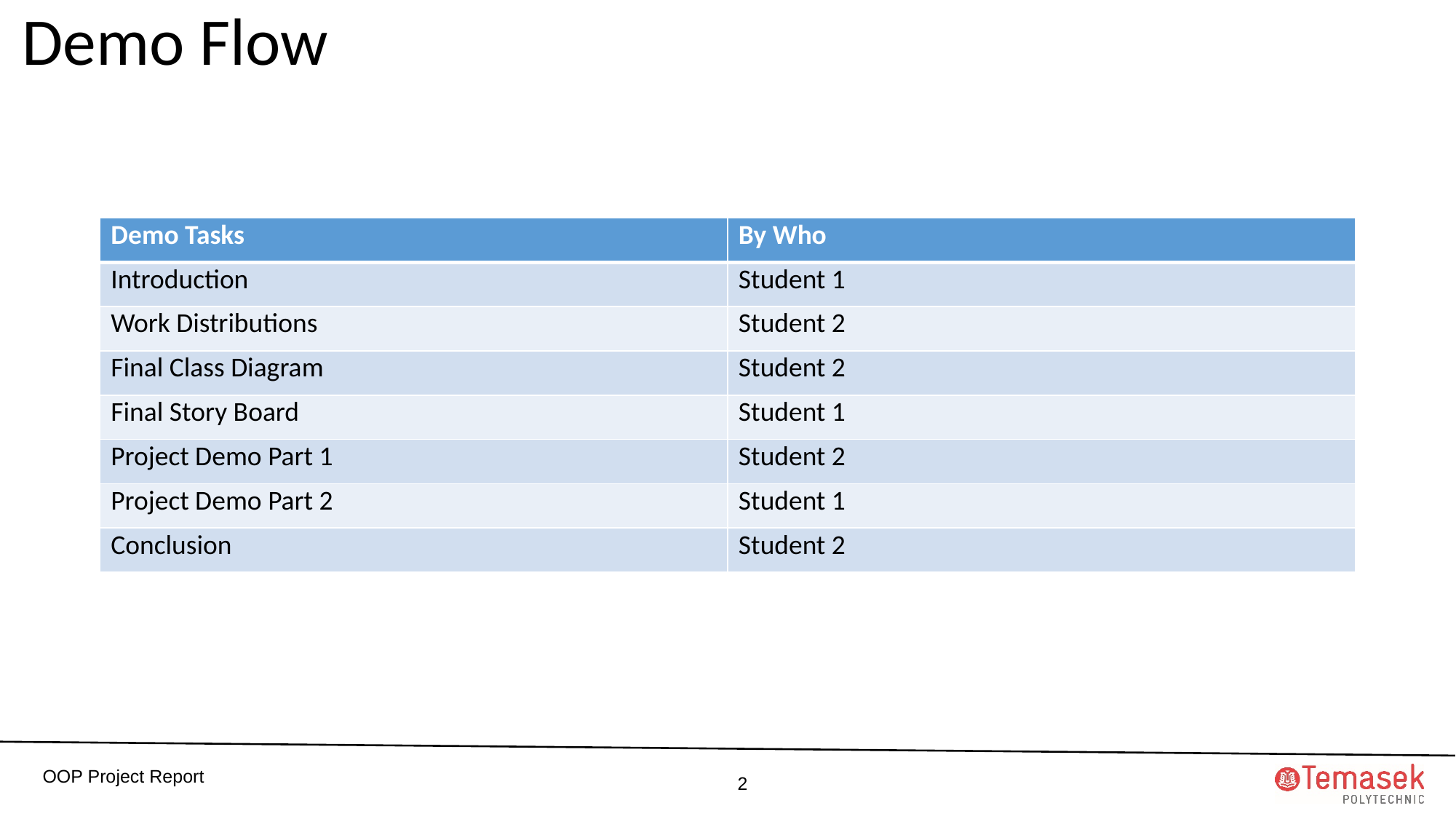

# Demo Flow
| Demo Tasks | By Who |
| --- | --- |
| Introduction | Student 1 |
| Work Distributions | Student 2 |
| Final Class Diagram | Student 2 |
| Final Story Board | Student 1 |
| Project Demo Part 1 | Student 2 |
| Project Demo Part 2 | Student 1 |
| Conclusion | Student 2 |